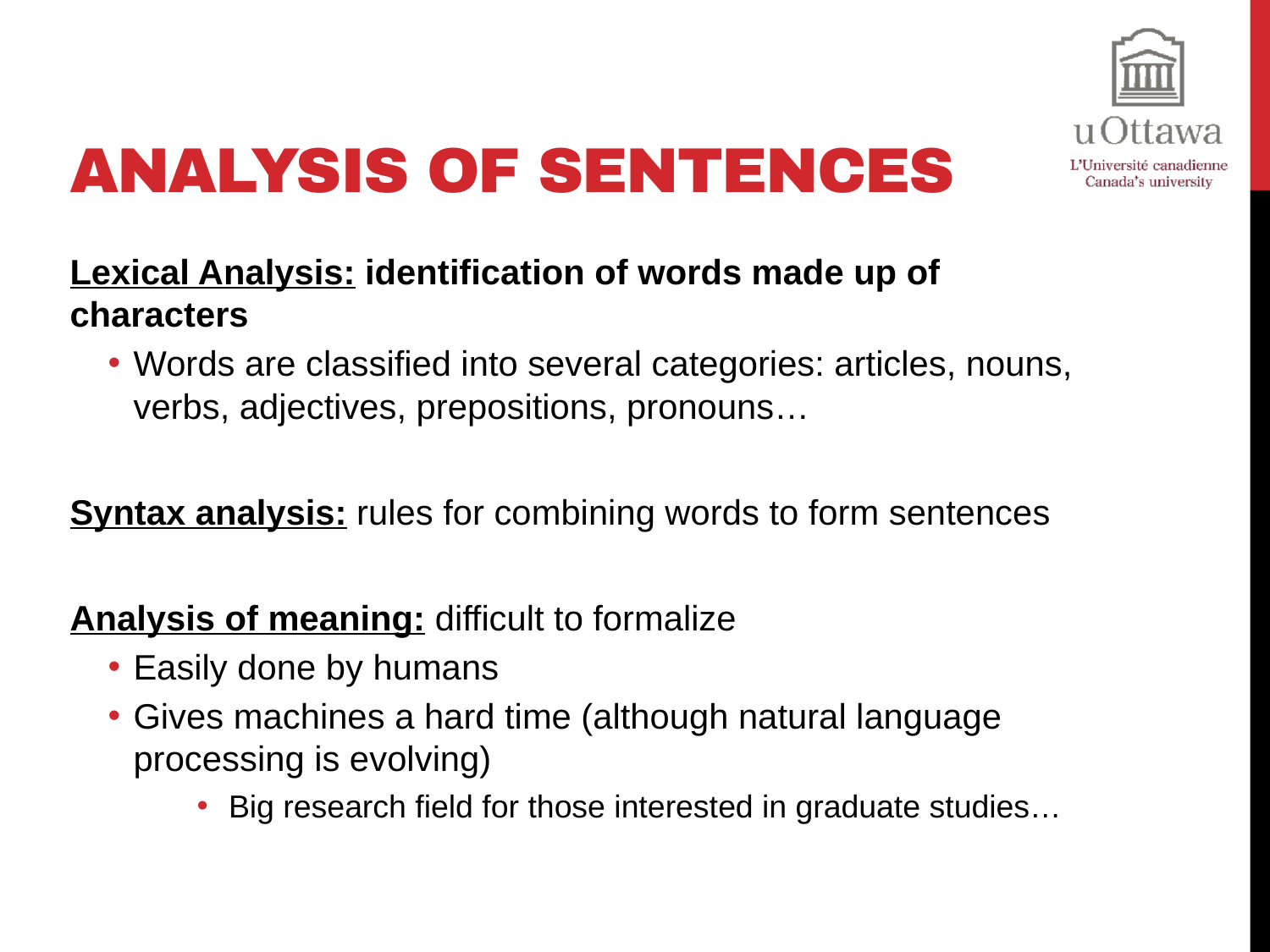

# Analysis of Sentences
Lexical Analysis: identification of words made up of characters
Words are classified into several categories: articles, nouns, verbs, adjectives, prepositions, pronouns…

Syntax analysis: rules for combining words to form sentences

Analysis of meaning: difficult to formalize
Easily done by humans
Gives machines a hard time (although natural language processing is evolving)
Big research field for those interested in graduate studies…